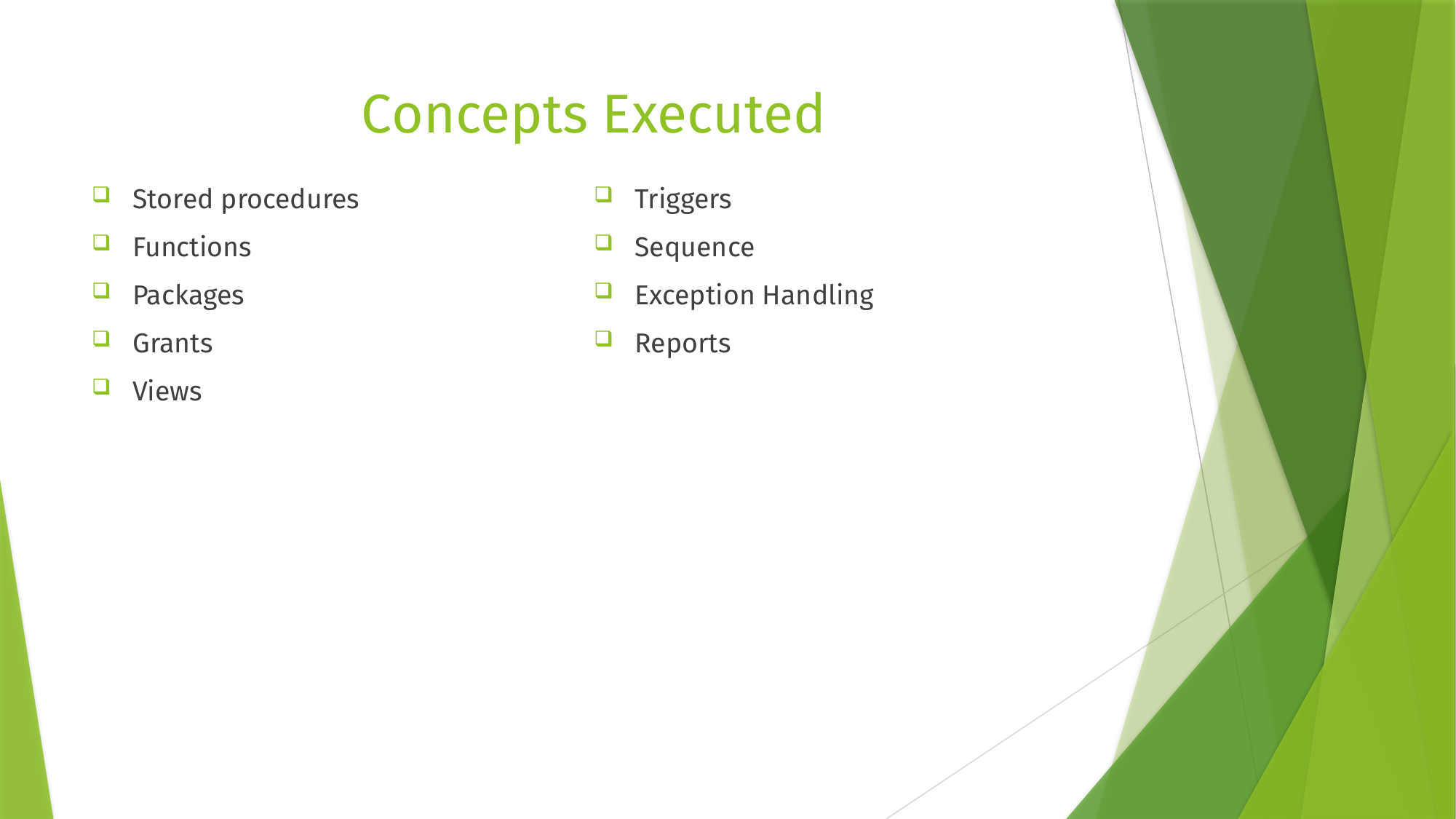

# Concepts Executed
Stored procedures
Functions
Packages
Grants
Views

Triggers
Sequence
Exception Handling
Reports